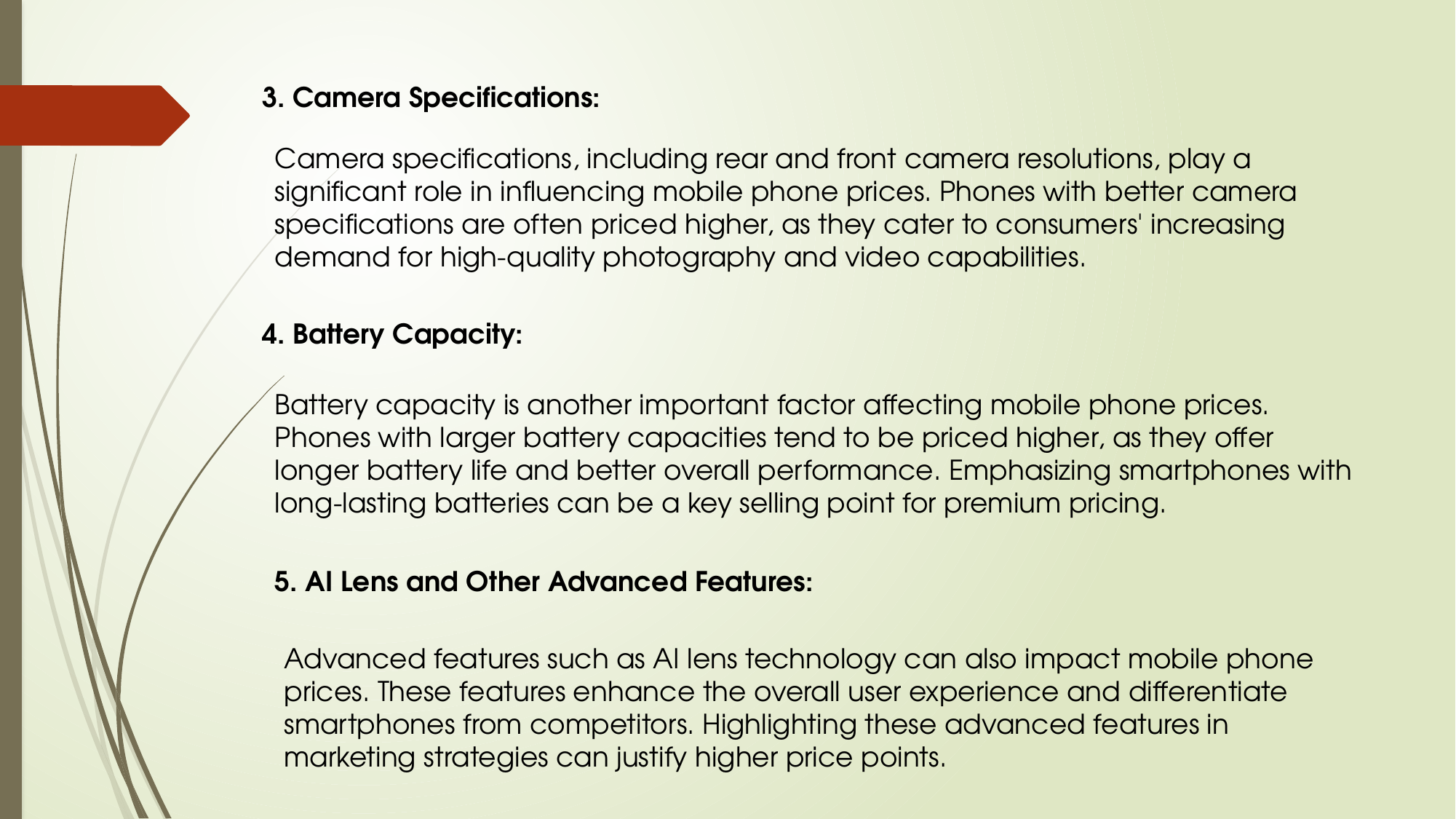

3. Camera Specifications:

Camera specifications, including rear and front camera resolutions, play a significant role in influencing mobile phone prices. Phones with better camera specifications are often priced higher, as they cater to consumers' increasing demand for high-quality photography and video capabilities.
4. Battery Capacity:
Battery capacity is another important factor affecting mobile phone prices. Phones with larger battery capacities tend to be priced higher, as they offer longer battery life and better overall performance. Emphasizing smartphones with long-lasting batteries can be a key selling point for premium pricing.
5. AI Lens and Other Advanced Features:

Advanced features such as AI lens technology can also impact mobile phone prices. These features enhance the overall user experience and differentiate smartphones from competitors. Highlighting these advanced features in marketing strategies can justify higher price points.